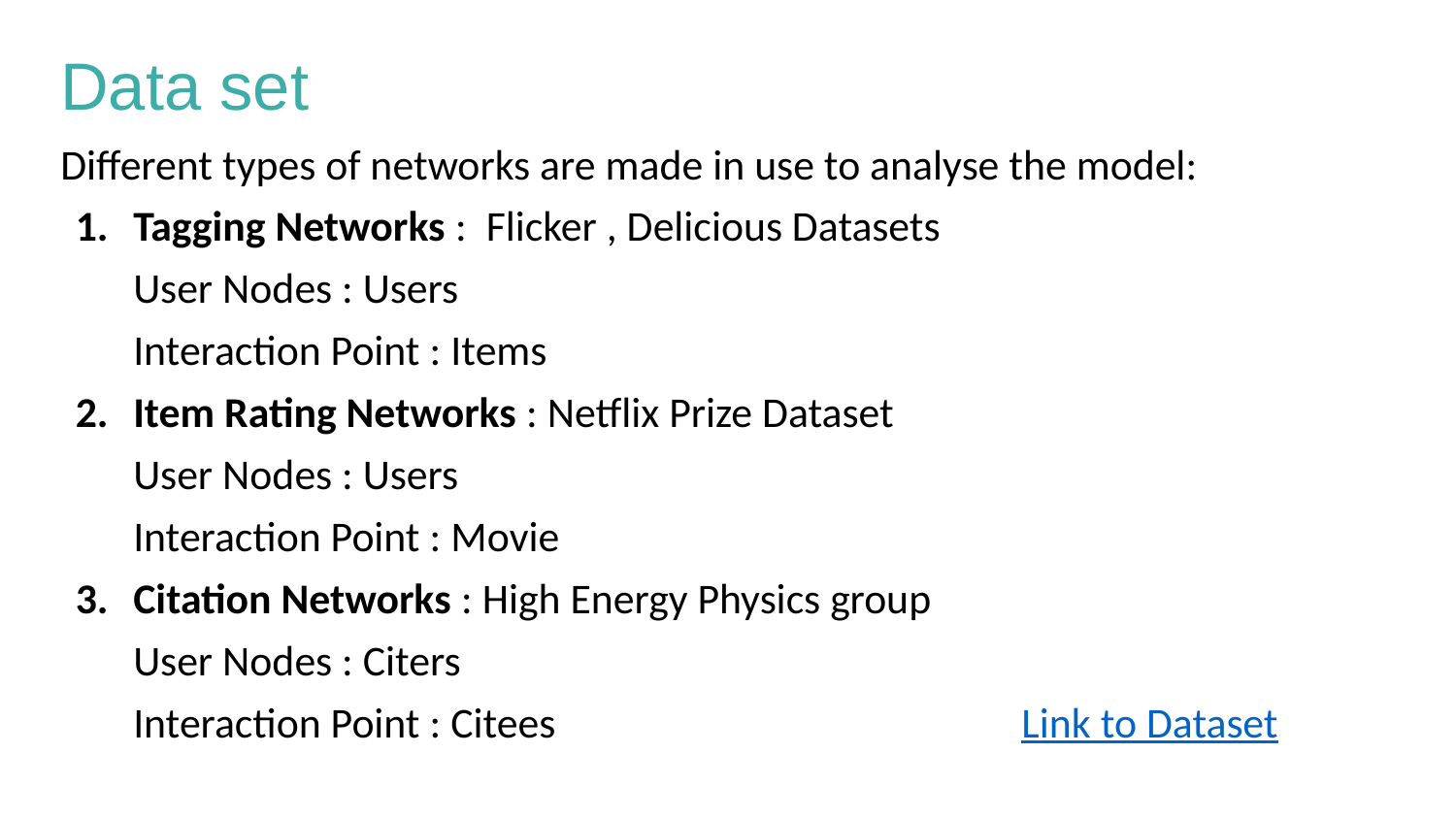

# Data set
Different types of networks are made in use to analyse the model:
Tagging Networks :  Flicker , Delicious Datasets
User Nodes : Users
Interaction Point : Items
Item Rating Networks : Netflix Prize Dataset
User Nodes : Users
Interaction Point : Movie
Citation Networks : High Energy Physics group
User Nodes : Citers
Interaction Point : Citees                                                Link to Dataset